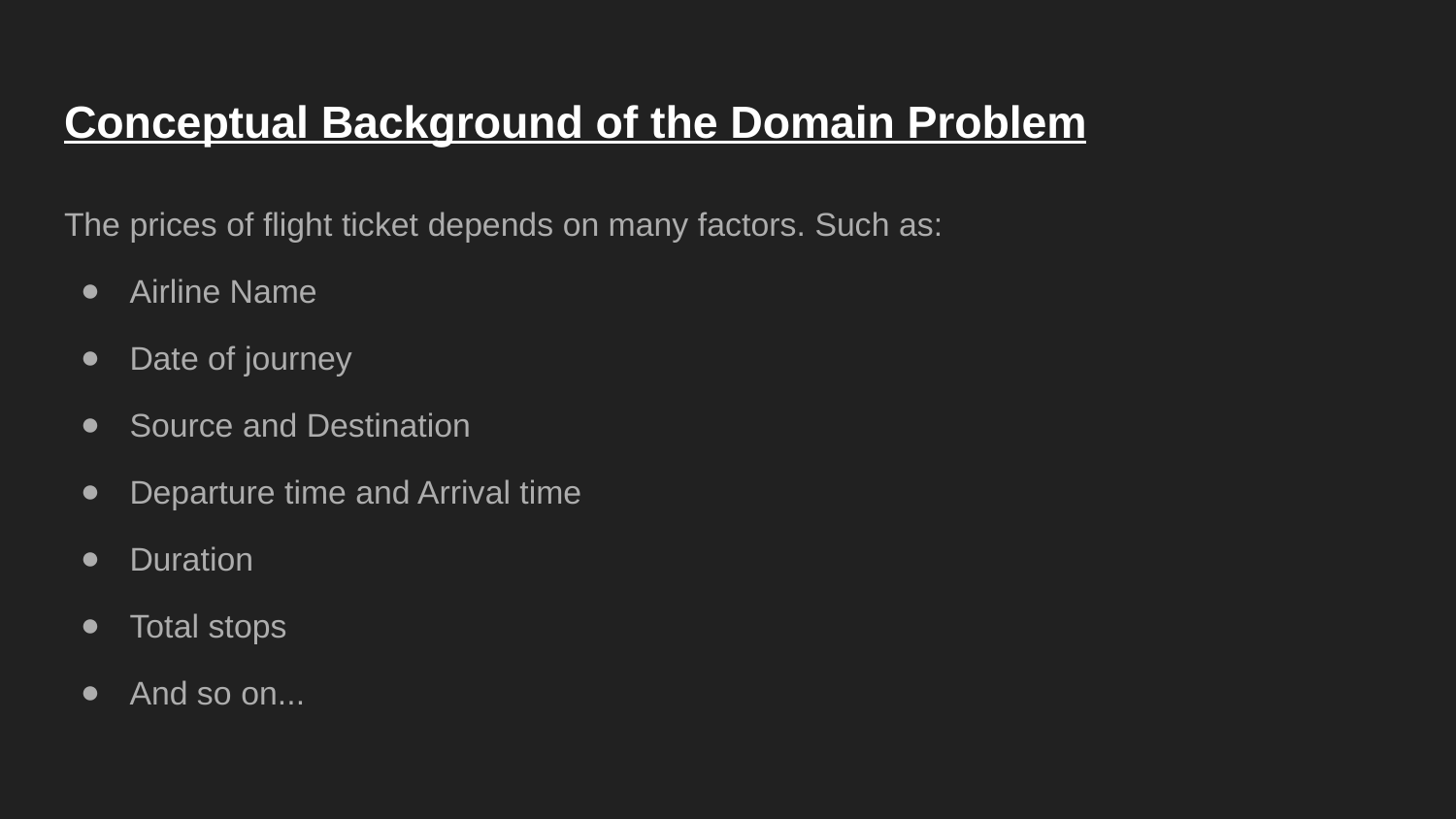

# Conceptual Background of the Domain Problem
The prices of flight ticket depends on many factors. Such as:
Airline Name
Date of journey
Source and Destination
Departure time and Arrival time
Duration
Total stops
And so on...